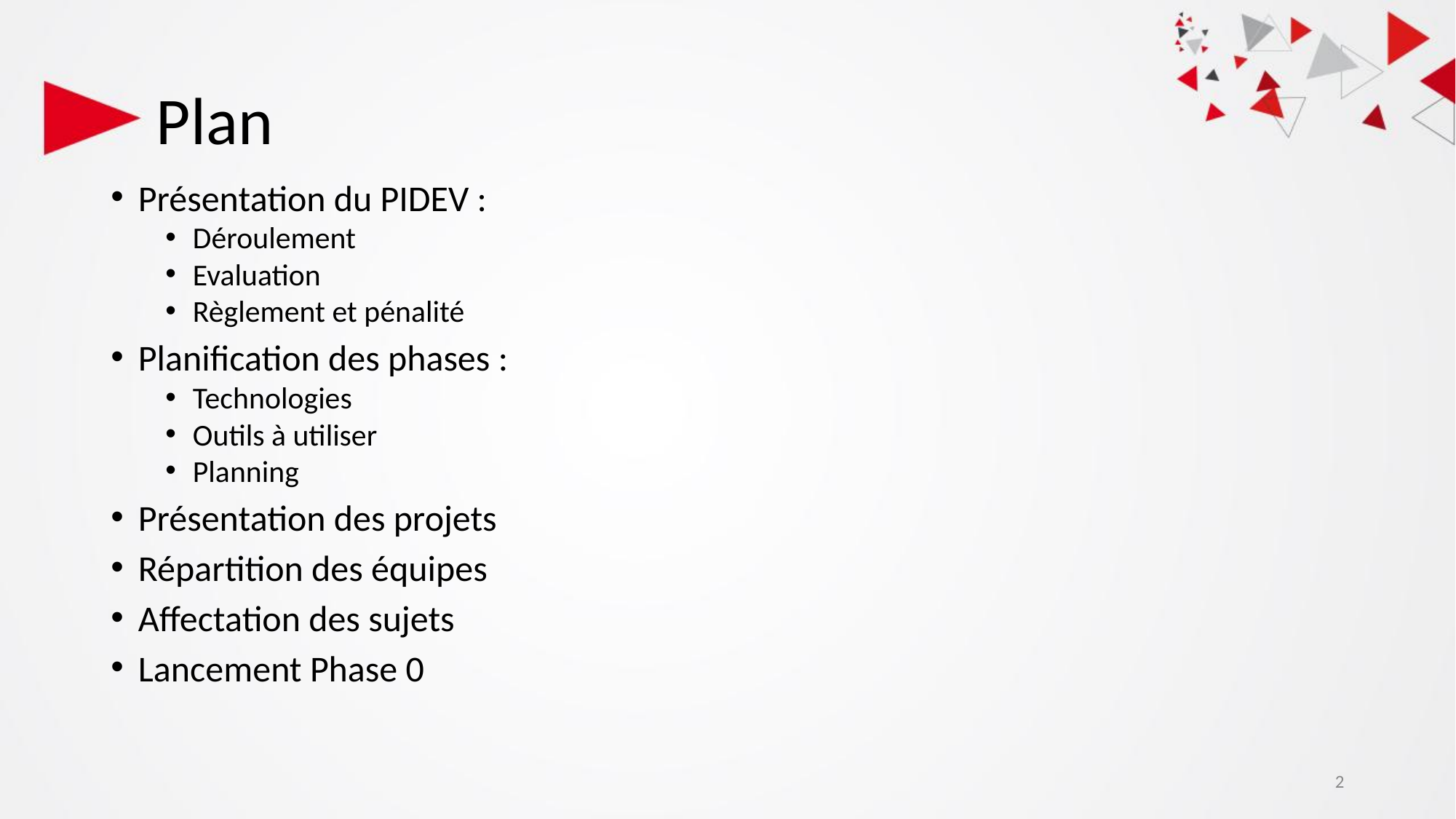

# Plan
Présentation du PIDEV :
Déroulement
Evaluation
Règlement et pénalité
Planification des phases :
Technologies
Outils à utiliser
Planning
Présentation des projets
Répartition des équipes
Affectation des sujets
Lancement Phase 0

2